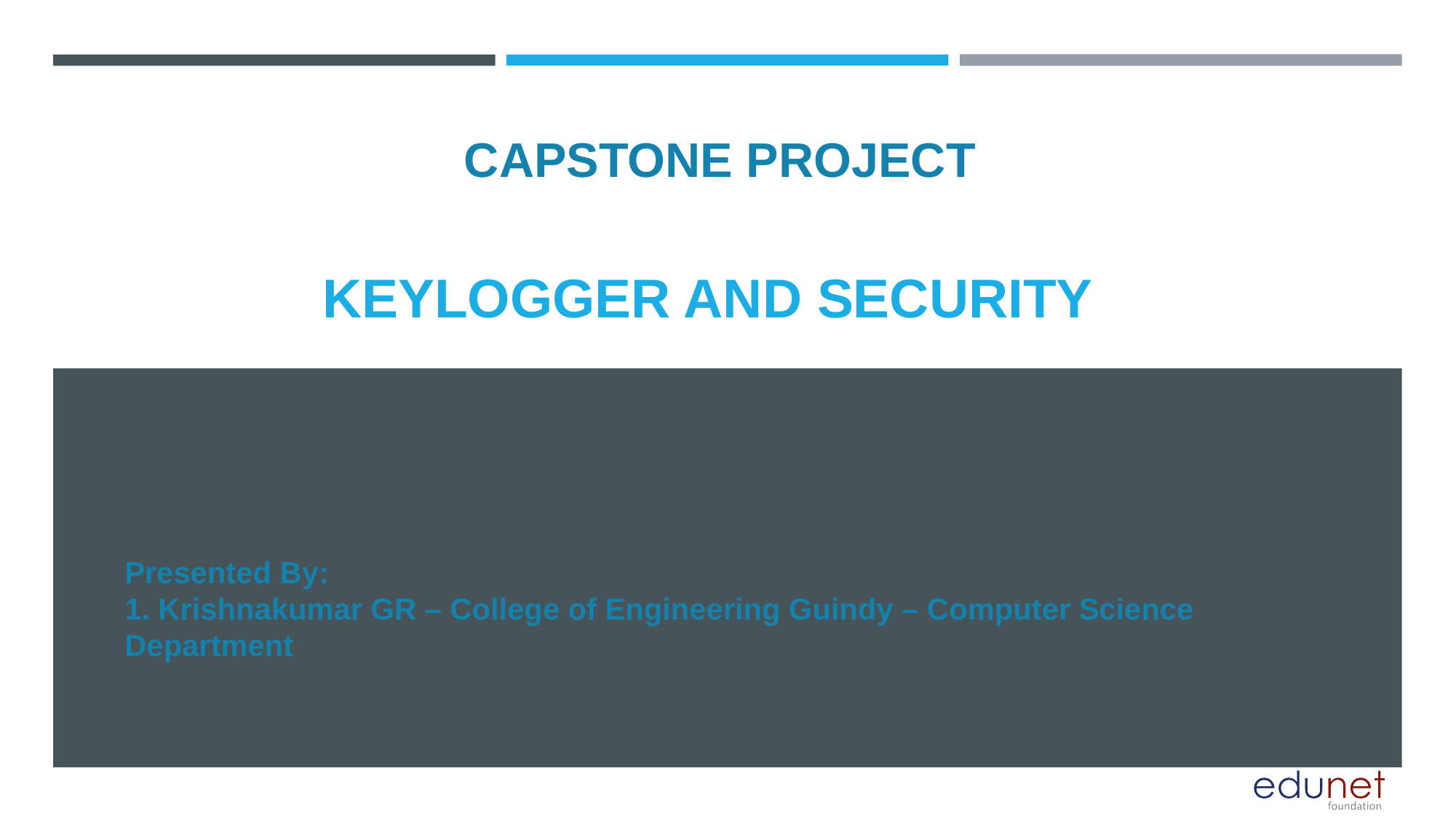

CAPSTONE PROJECT
# Keylogger and security
Presented By:
1. Krishnakumar GR – College of Engineering Guindy – Computer Science Department